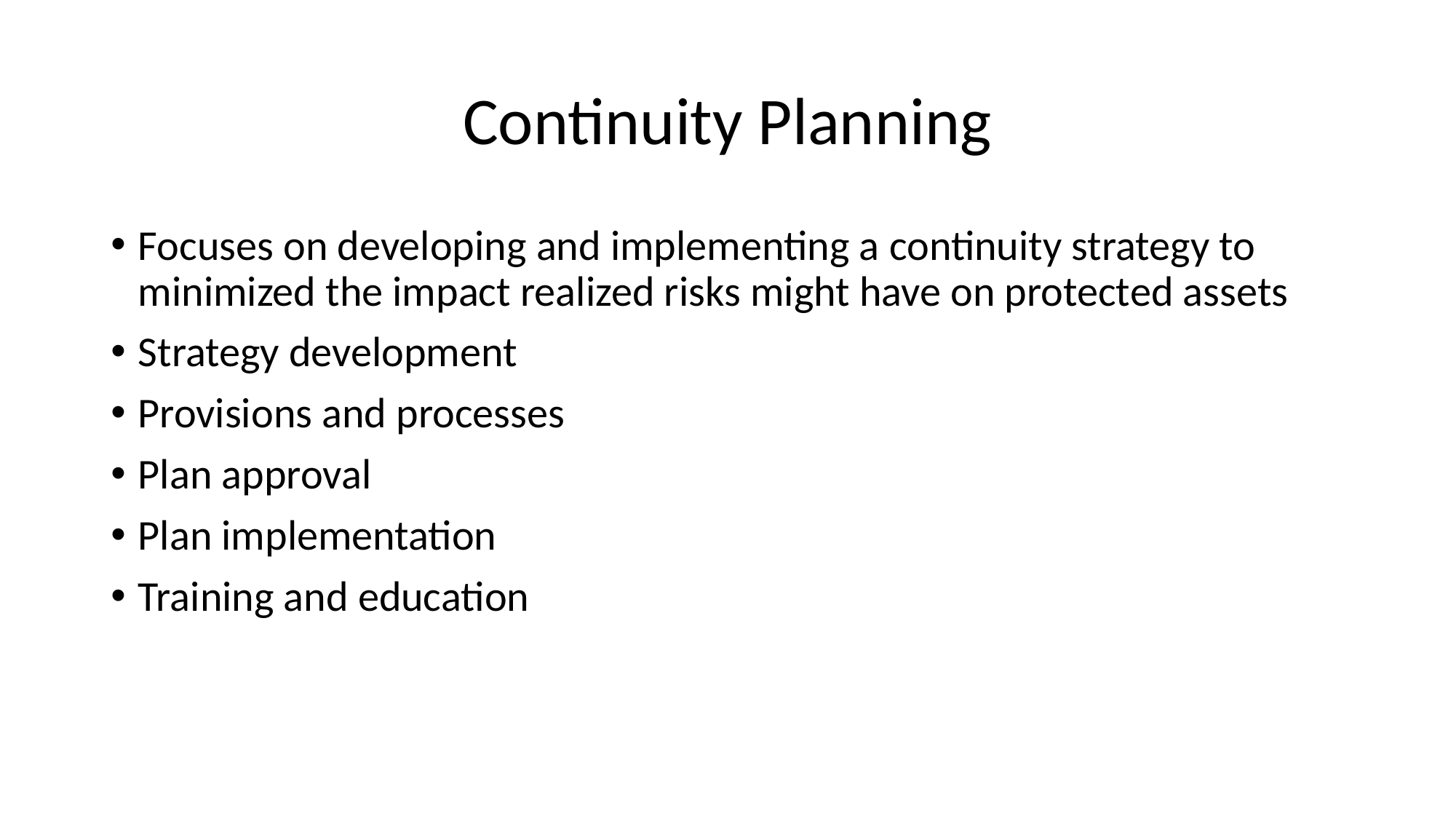

# Continuity Planning
Focuses on developing and implementing a continuity strategy to minimized the impact realized risks might have on protected assets
Strategy development
Provisions and processes
Plan approval
Plan implementation
Training and education